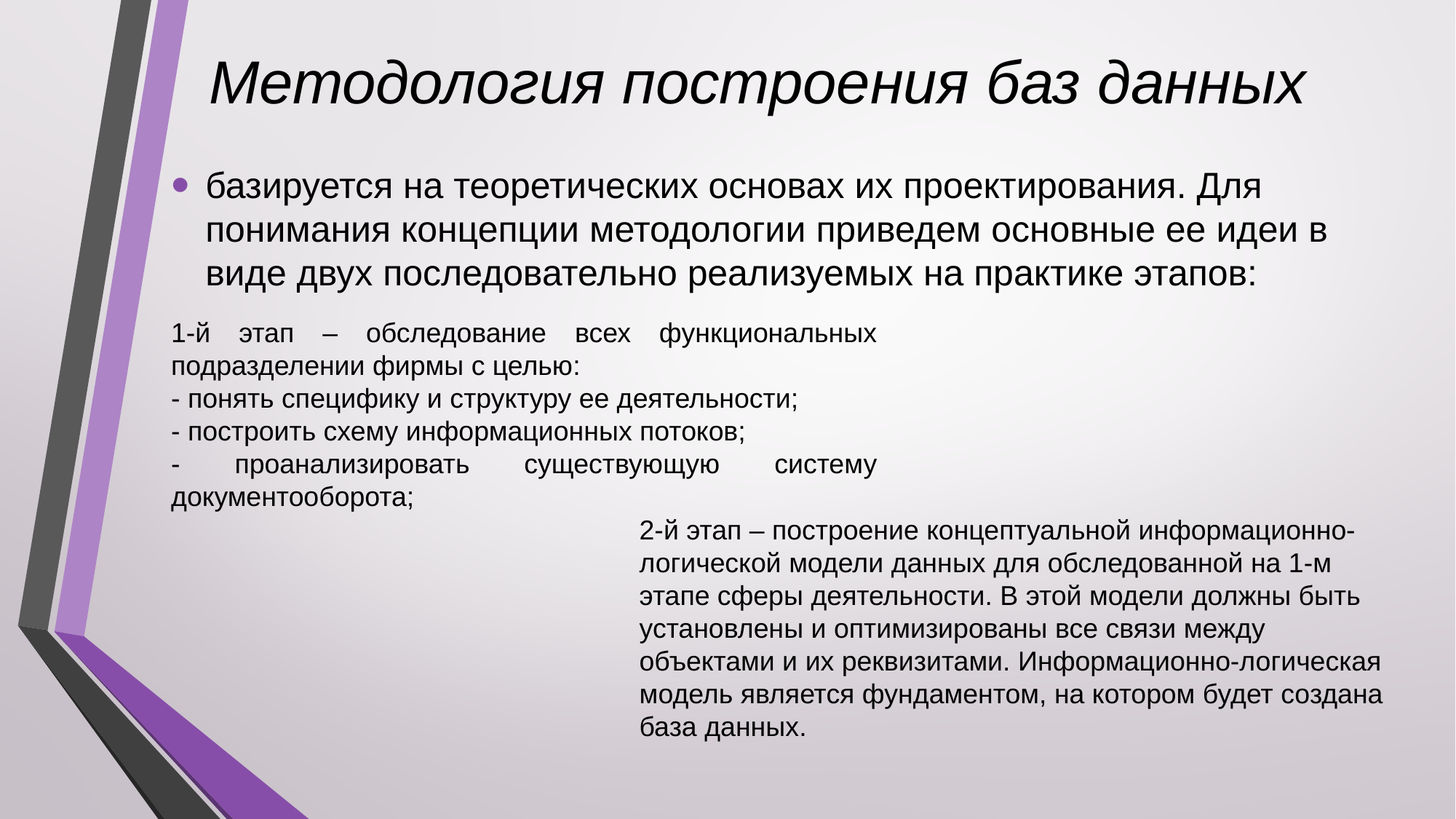

# Методология построения баз данных
базируется на теоретических основах их проектирования. Для понимания концепции методологии приведем основные ее идеи в виде двух последовательно реализуемых на практике этапов:
1-й этап – обследование всех функциональных подразделении фирмы с целью:
- понять специфику и структуру ее деятельности;
- построить схему информационных потоков;
- проанализировать существующую систему документооборота;
2-й этап – построение концептуальной информационно-логической модели данных для обследованной на 1-м этапе сферы деятельности. В этой модели должны быть установлены и оптимизированы все связи между объектами и их реквизитами. Информационно-логическая модель является фундаментом, на котором будет создана база данных.